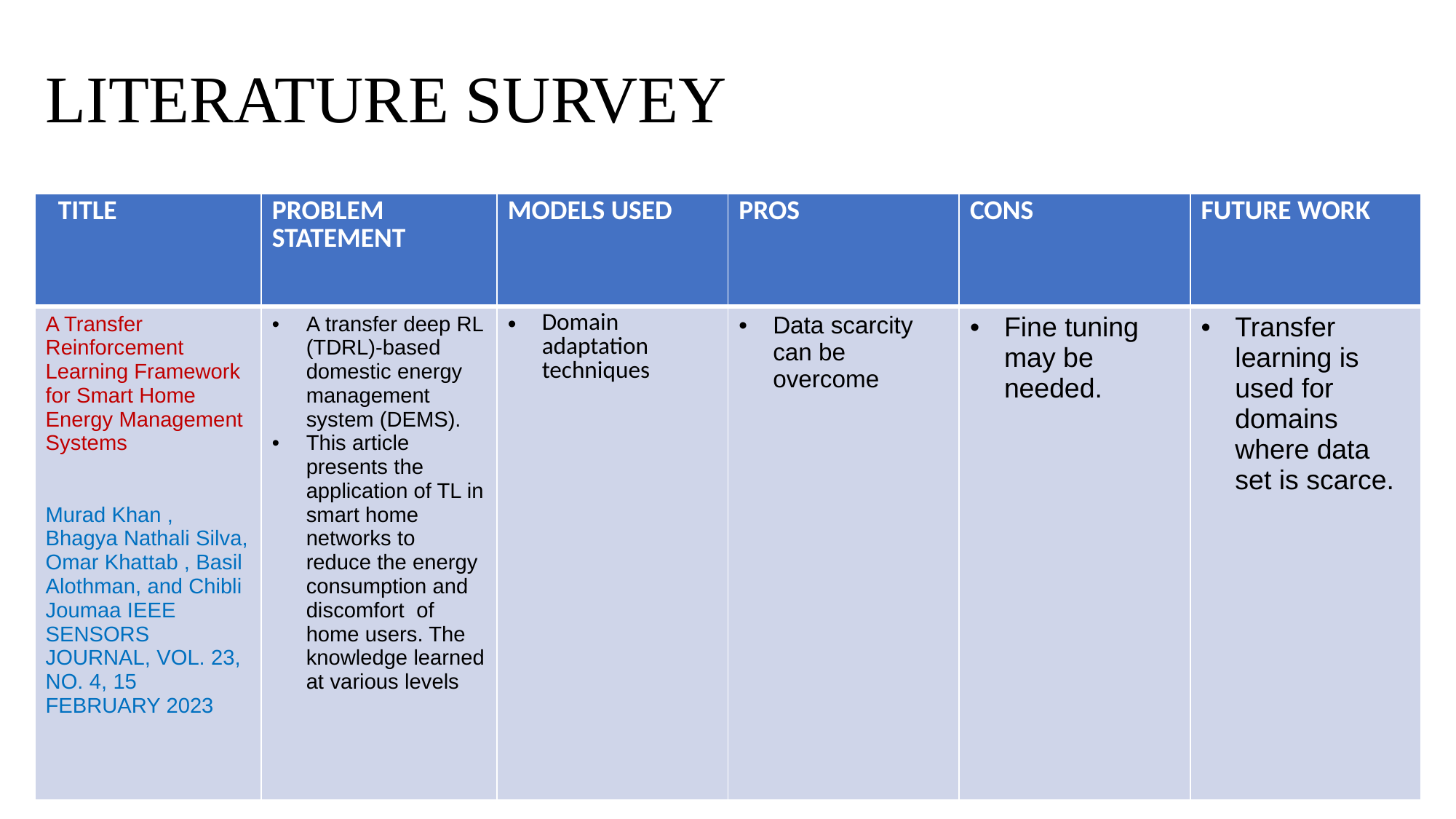

# LITERATURE SURVEY
| TITLE | PROBLEM STATEMENT | MODELS USED | PROS | CONS | FUTURE WORK |
| --- | --- | --- | --- | --- | --- |
| A Transfer Reinforcement Learning Framework for Smart Home Energy Management Systems Murad Khan , Bhagya Nathali Silva, Omar Khattab , Basil Alothman, and Chibli Joumaa IEEE SENSORS JOURNAL, VOL. 23, NO. 4, 15 FEBRUARY 2023 | A transfer deep RL (TDRL)-based domestic energy management system (DEMS). This article presents the application of TL in smart home networks to reduce the energy consumption and discomfort of home users. The knowledge learned at various levels | Domain adaptation techniques | Data scarcity can be overcome | Fine tuning may be needed. | Transfer learning is used for domains where data set is scarce. |